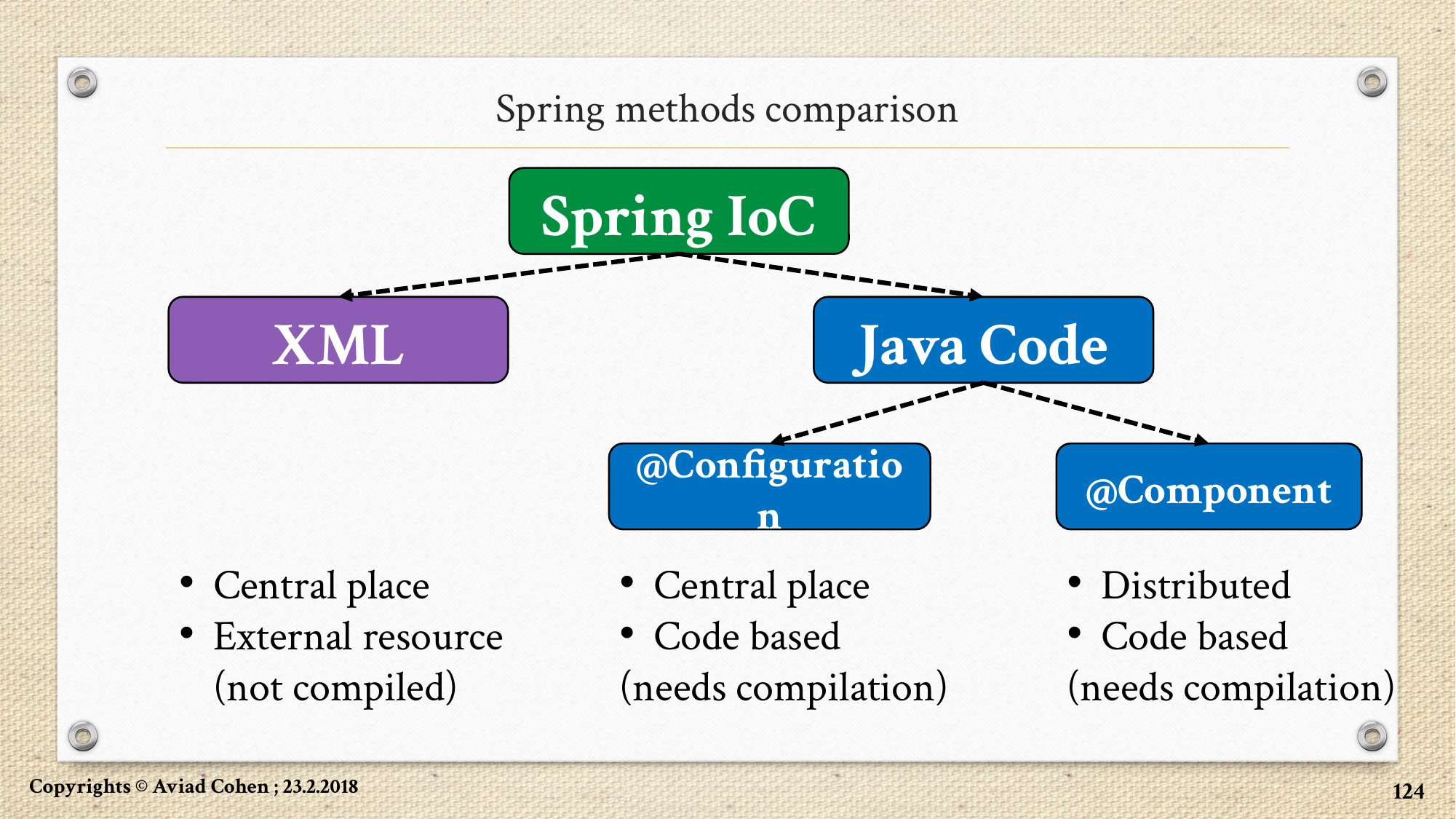

# Spring methods comparison
Spring IoC
XML
Java Code
@Configuration
@Component
Central place
External resource (not compiled)
Central place
Code based
(needs compilation)

Distributed
Code based
(needs compilation)
Copyrights © Aviad Cohen ; 23.2.2018
124